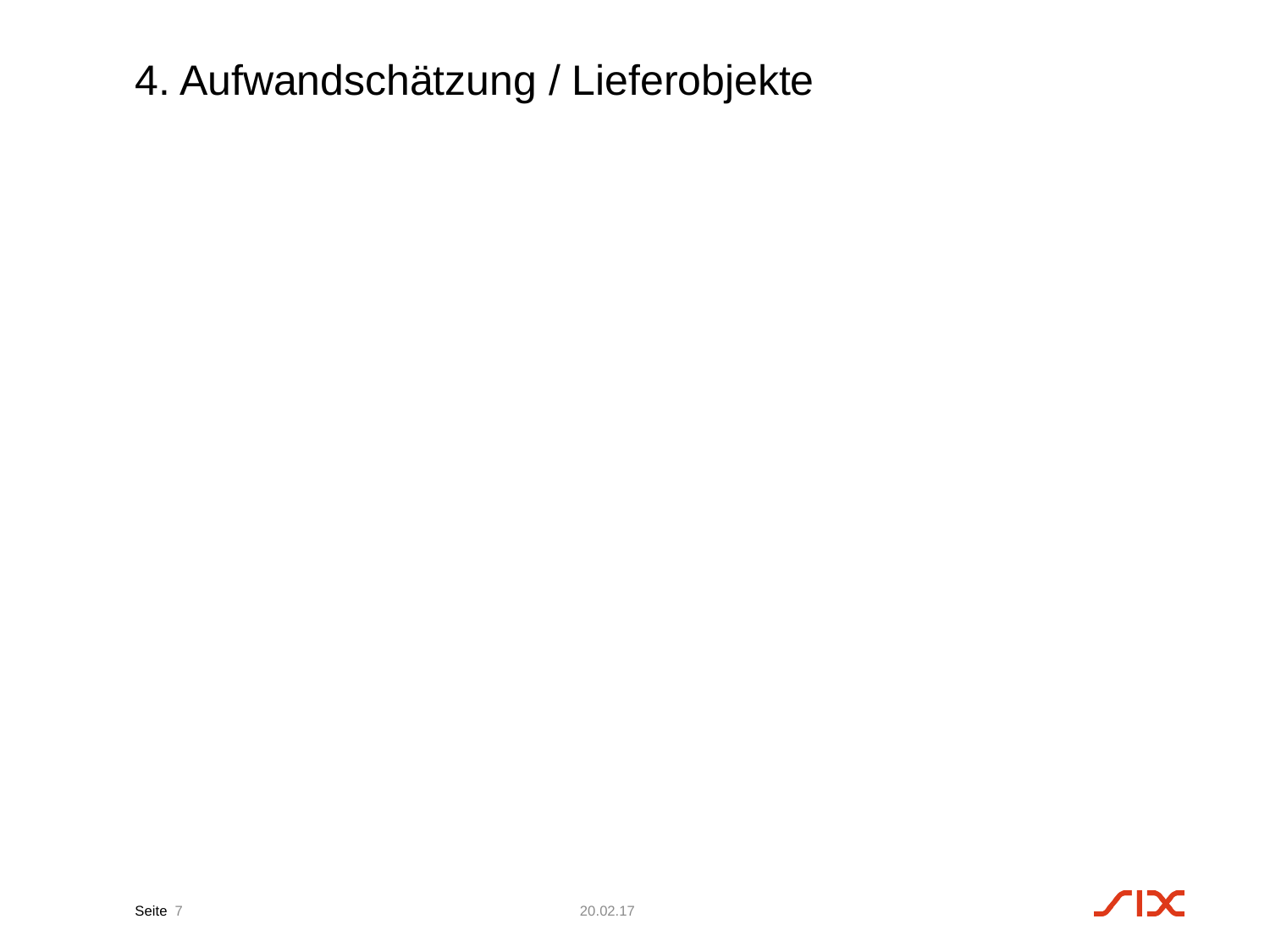

# 4. Aufwandschätzung / Lieferobjekte

7
20.02.17